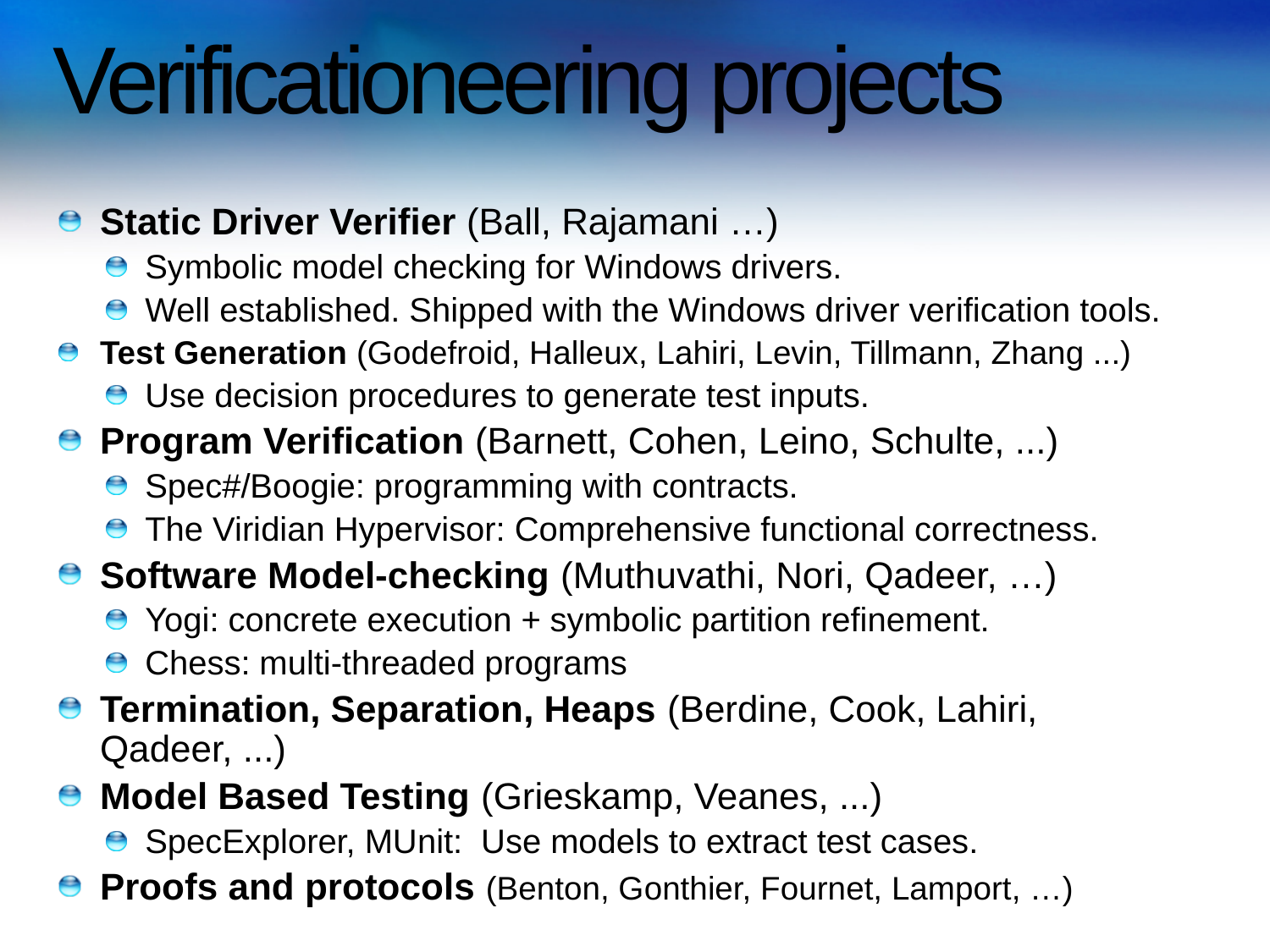

# Verificationeering projects
Static Driver Verifier (Ball, Rajamani …)
Symbolic model checking for Windows drivers.
Well established. Shipped with the Windows driver verification tools.
Test Generation (Godefroid, Halleux, Lahiri, Levin, Tillmann, Zhang ...)
Use decision procedures to generate test inputs.
Program Verification (Barnett, Cohen, Leino, Schulte, ...)
Spec#/Boogie: programming with contracts.
The Viridian Hypervisor: Comprehensive functional correctness.
Software Model-checking (Muthuvathi, Nori, Qadeer, …)
Yogi: concrete execution + symbolic partition refinement.
Chess: multi-threaded programs
Termination, Separation, Heaps (Berdine, Cook, Lahiri, Qadeer, ...)
Model Based Testing (Grieskamp, Veanes, ...)
SpecExplorer, MUnit:  Use models to extract test cases.
Proofs and protocols (Benton, Gonthier, Fournet, Lamport, …)